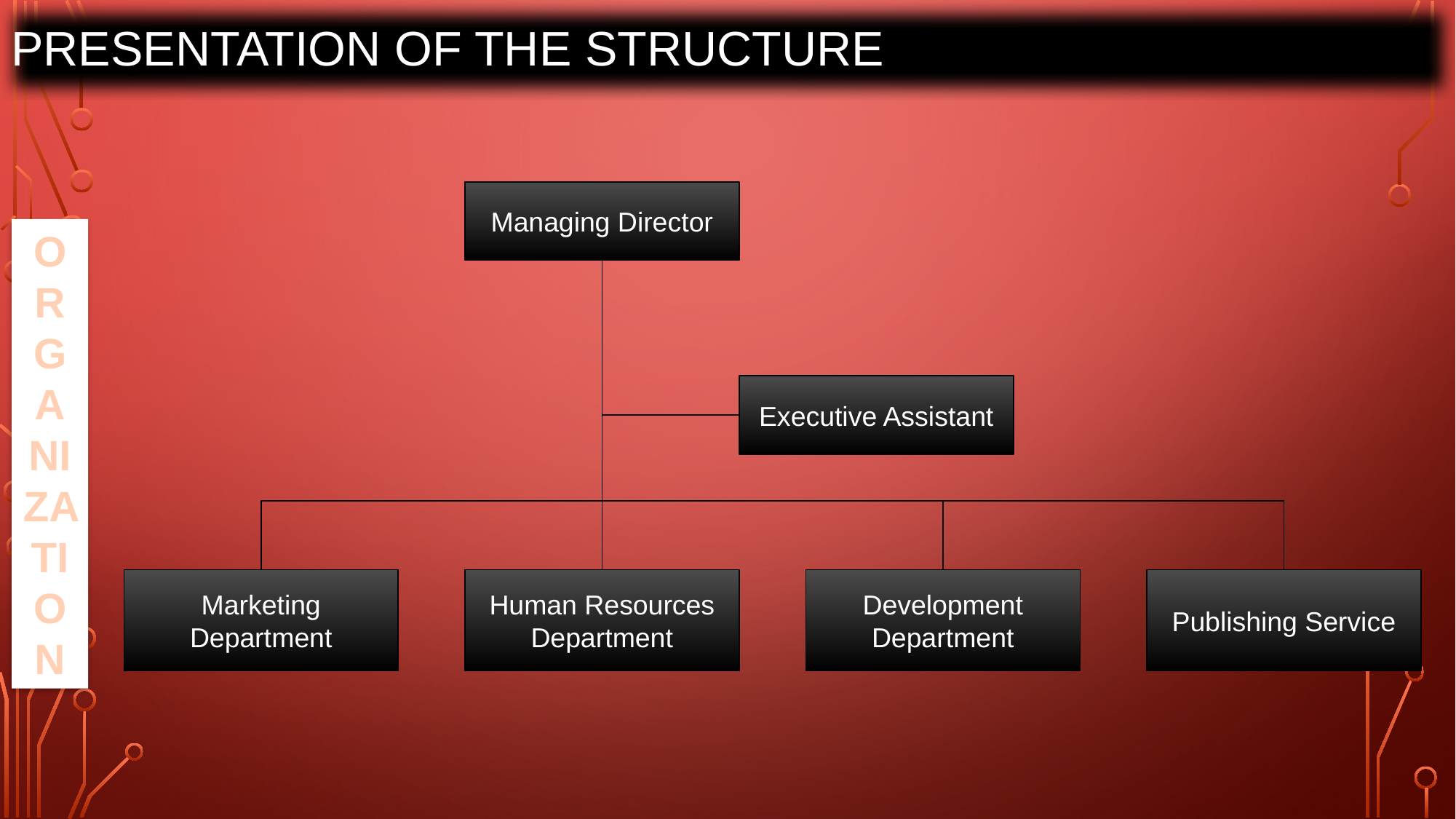

PRESENTATION OF THE STRUCTURE
ORGANIZATION
Managing Director
Executive Assistant
Marketing Department
Publishing Service
Development Department
Human Resources Department